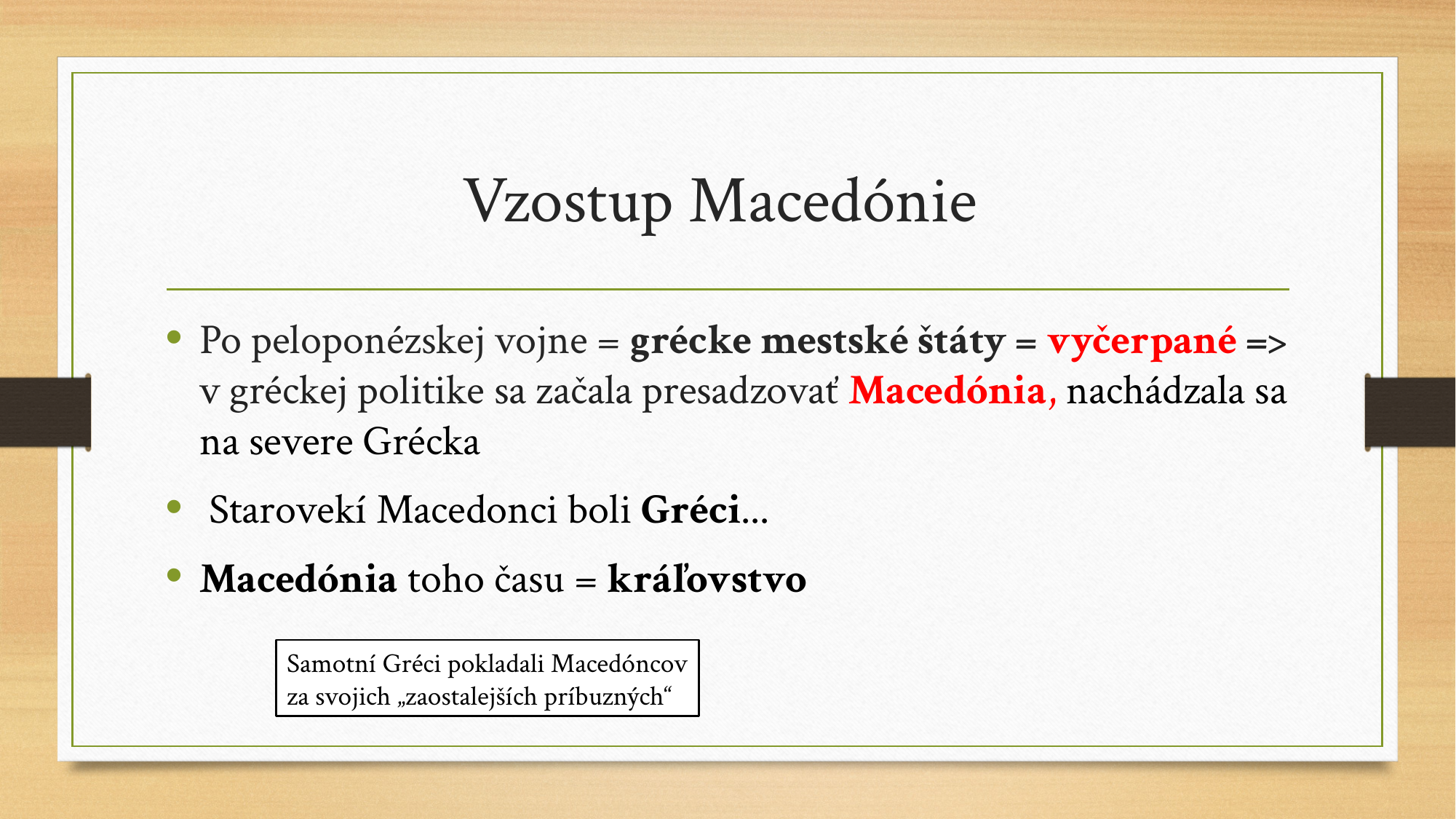

# Vzostup Macedónie
Po peloponézskej vojne = grécke mestské štáty = vyčerpané => v gréckej politike sa začala presadzovať Macedónia, nachádzala sa na severe Grécka
 Starovekí Macedonci boli Gréci...
Macedónia toho času = kráľovstvo
Samotní Gréci pokladali Macedóncov
za svojich „zaostalejších príbuzných“